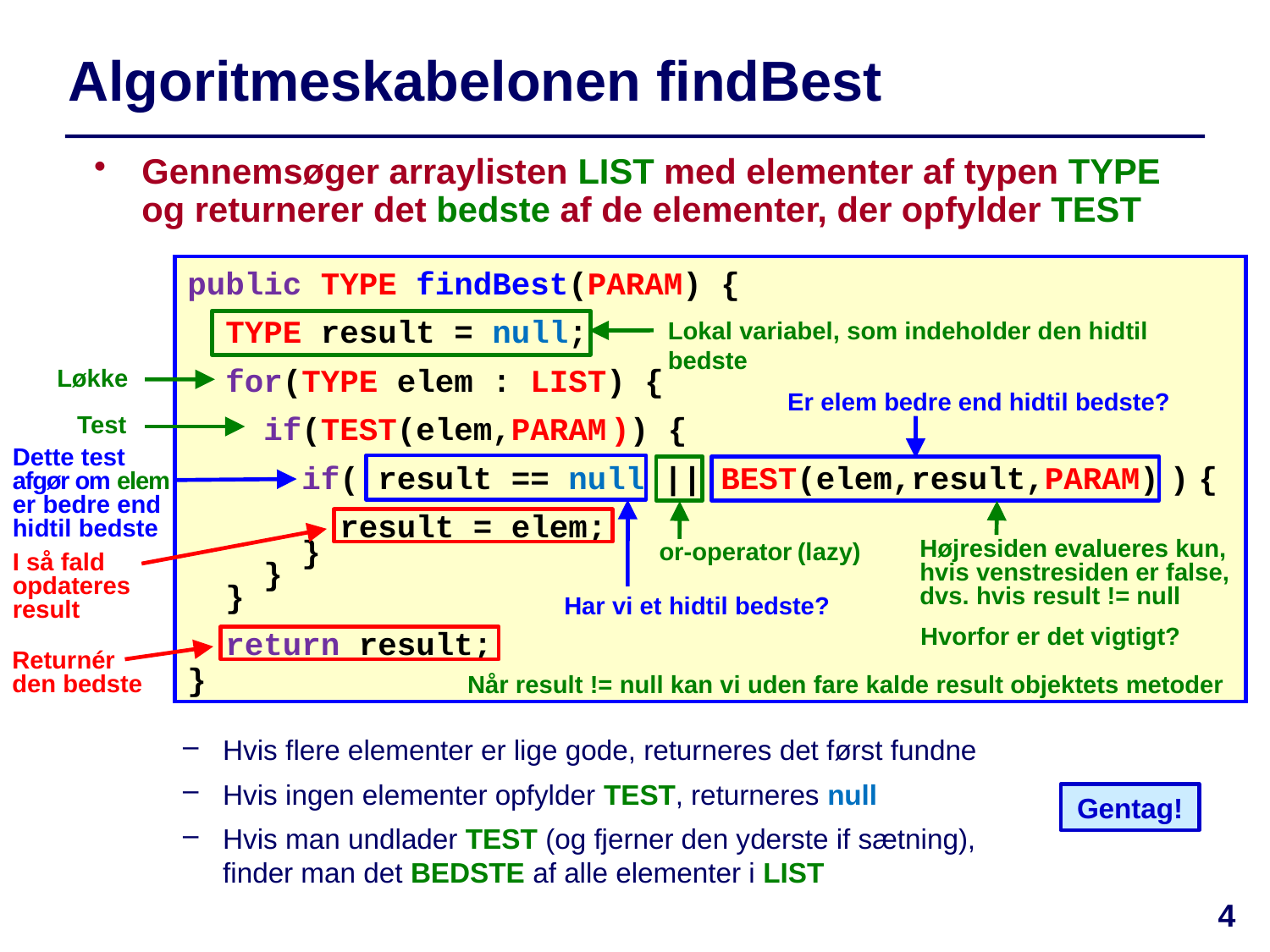

# Algoritmeskabelonen findBest
Gennemsøger arraylisten LIST med elementer af typen TYPE og returnerer det bedste af de elementer, der opfylder TEST
public TYPE findBest(PARAM) {
  TYPE result = null;
  for(TYPE elem : LIST) {
    if(TEST(elem,PARAM )) {
      if( result == null || BEST(elem,result,PARAM) ) {
        result = elem;
      }
    }
  }
  return result;
}
Lokal variabel, som indeholder den hidtil bedste

Løkke

Er elem bedre end hidtil bedste?
Test

Dette test afgør om elem er bedre end hidtil bedste
I så fald opdateres result

or-operator
(lazy)
Højresiden evalueres kun, hvis venstresiden er false,
dvs. hvis result != null
Har vi et hidtil bedste?
Hvorfor er det vigtigt?

Returnér den bedste

Når result != null kan vi uden fare kalde result objektets metoder
Hvis flere elementer er lige gode, returneres det først fundne
Hvis ingen elementer opfylder TEST, returneres null
Hvis man undlader TEST (og fjerner den yderste if sætning), finder man det BEDSTE af alle elementer i LIST

Gentag!
4